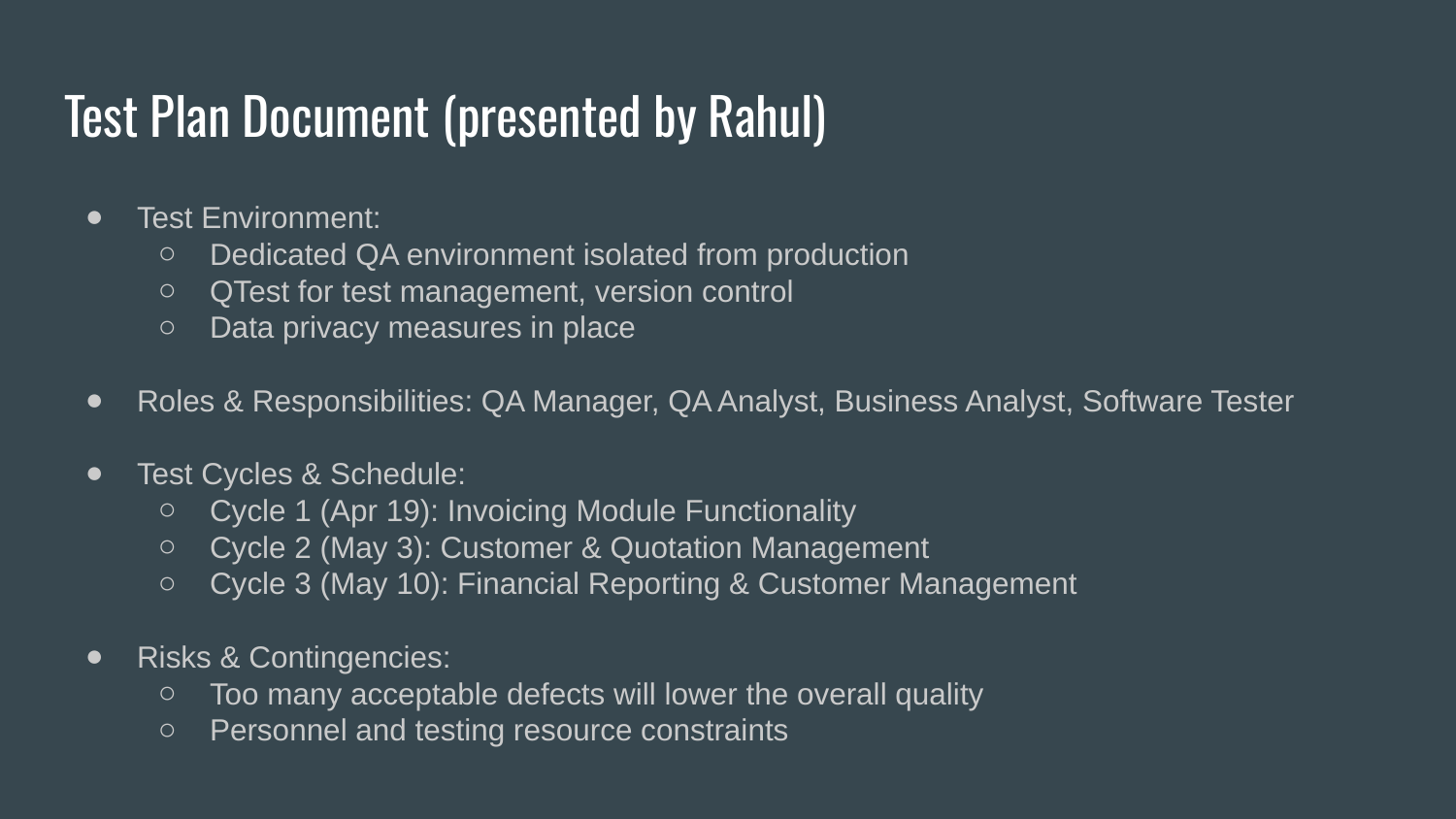

# Test Plan Document (presented by Rahul)
Test Environment:
Dedicated QA environment isolated from production
QTest for test management, version control
Data privacy measures in place

Roles & Responsibilities: QA Manager, QA Analyst, Business Analyst, Software Tester

Test Cycles & Schedule:
Cycle 1 (Apr 19): Invoicing Module Functionality
Cycle 2 (May 3): Customer & Quotation Management
Cycle 3 (May 10): Financial Reporting & Customer Management

Risks & Contingencies:
Too many acceptable defects will lower the overall quality
Personnel and testing resource constraints